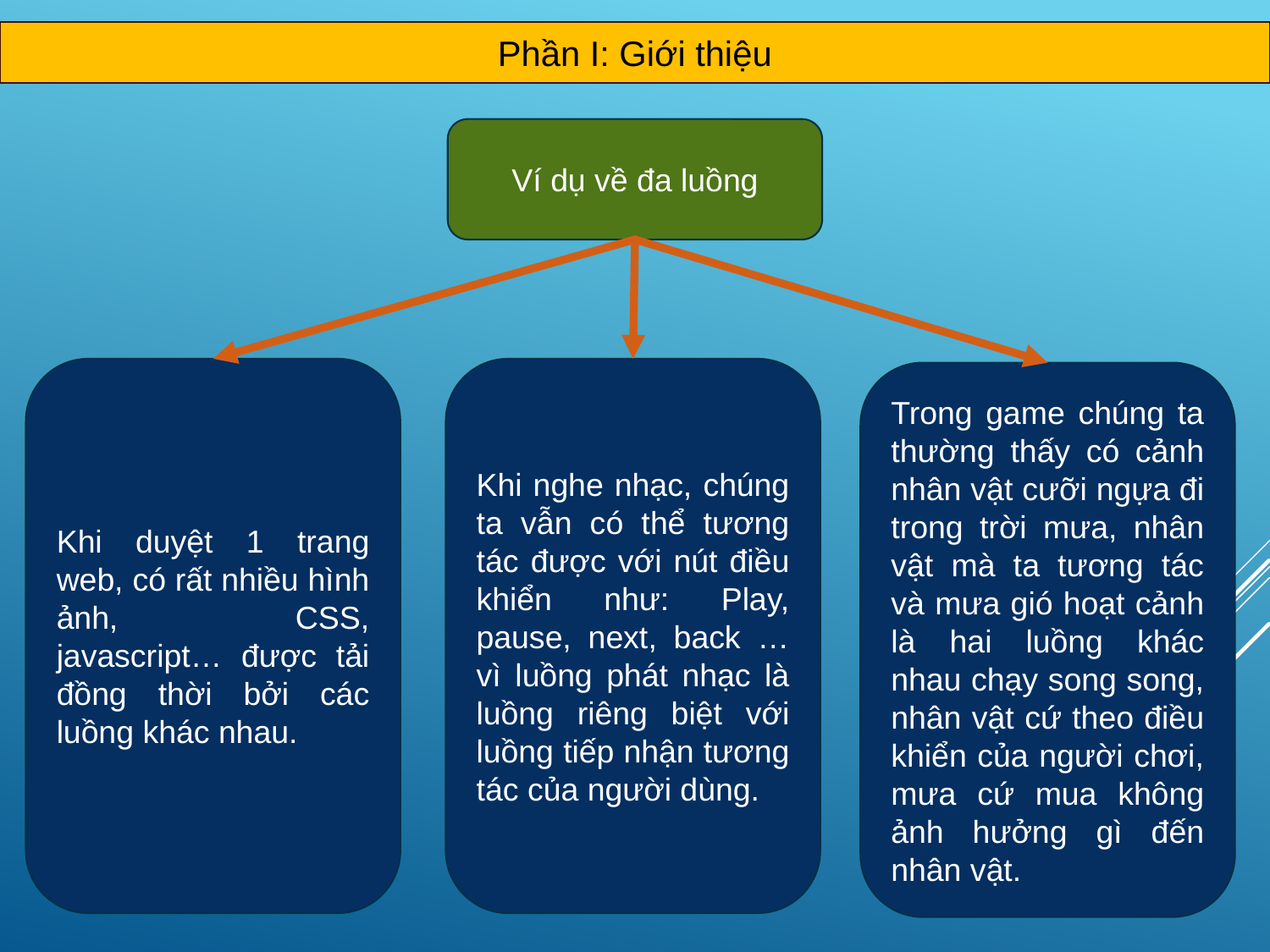

Phần I: Giới thiệu
Ví dụ về đa luồng
Khi duyệt 1 trang web, có rất nhiều hình ảnh, CSS, javascript… được tải đồng thời bởi các luồng khác nhau.
Khi nghe nhạc, chúng ta vẫn có thể tương tác được với nút điều khiển như: Play, pause, next, back … vì luồng phát nhạc là luồng riêng biệt với luồng tiếp nhận tương tác của người dùng.
Trong game chúng ta thường thấy có cảnh nhân vật cưỡi ngựa đi trong trời mưa, nhân vật mà ta tương tác và mưa gió hoạt cảnh là hai luồng khác nhau chạy song song, nhân vật cứ theo điều khiển của người chơi, mưa cứ mua không ảnh hưởng gì đến nhân vật.